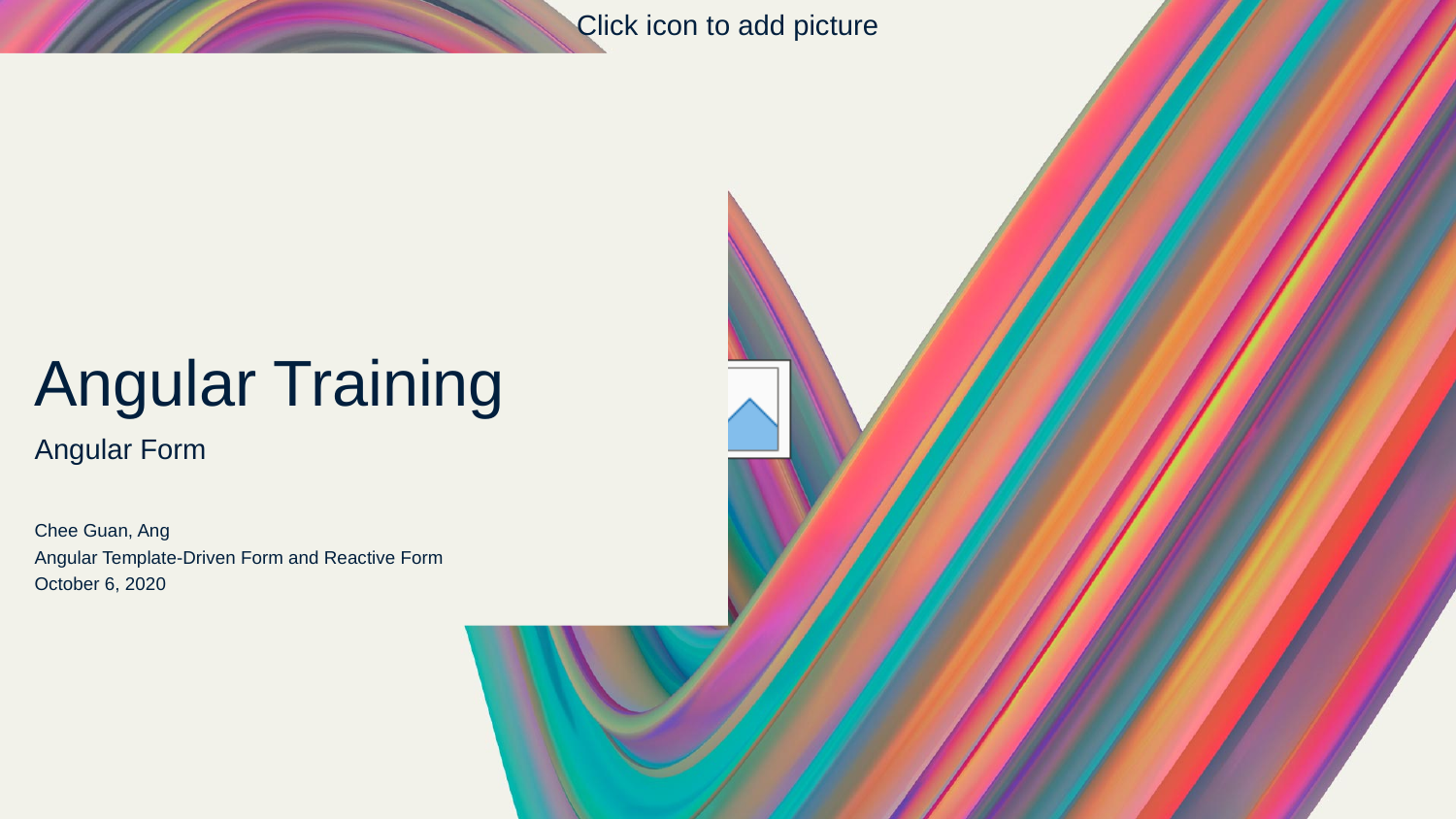

# Angular Training

Angular Form
Chee Guan, Ang
Angular Template-Driven Form and Reactive Form
October 6, 2020
© 2020 Software AG. All rights reserved. For internal use only and for Software AG Partners.
1